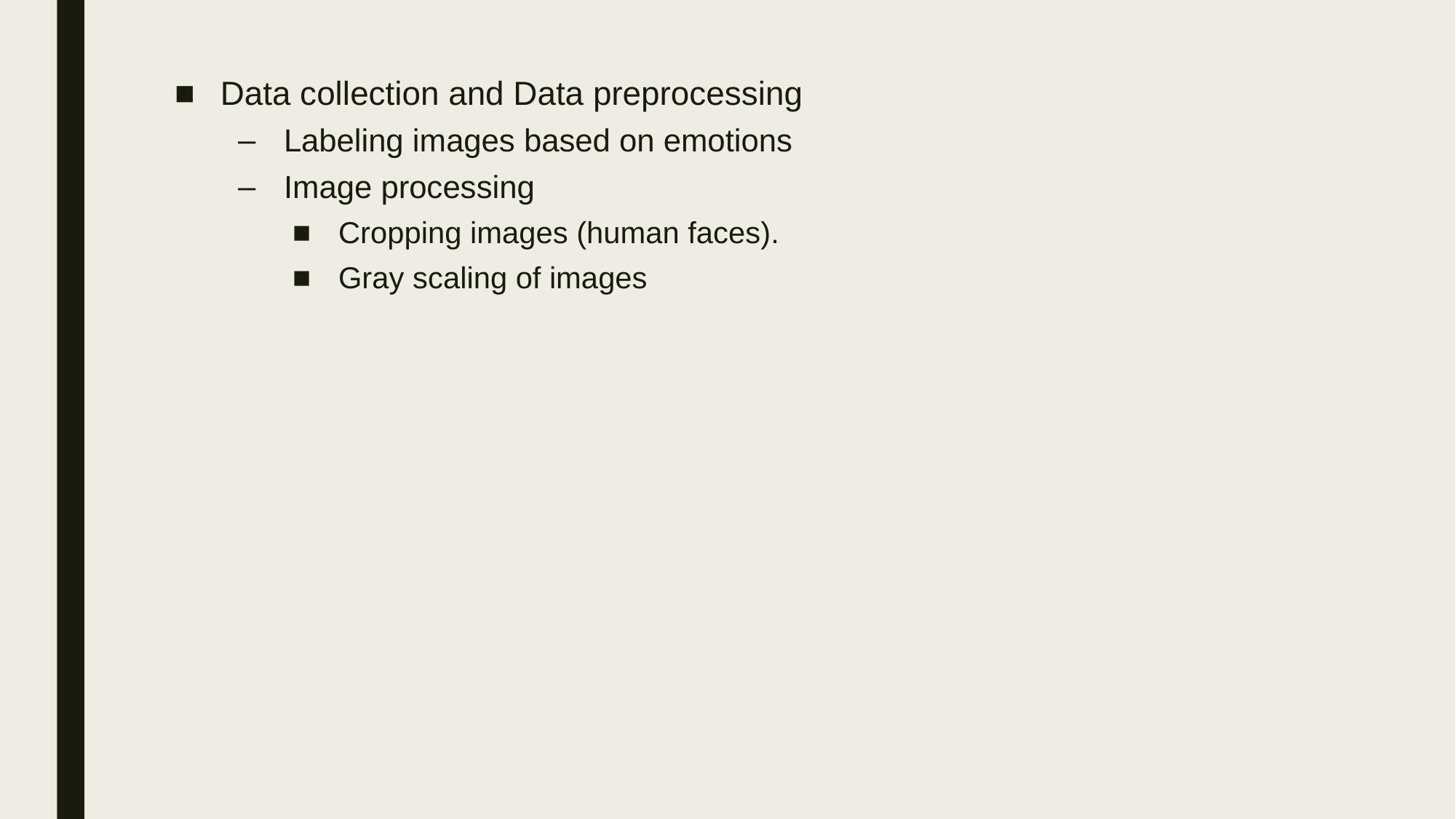

Data collection and Data preprocessing
Labeling images based on emotions
Image processing
Cropping images (human faces).
Gray scaling of images